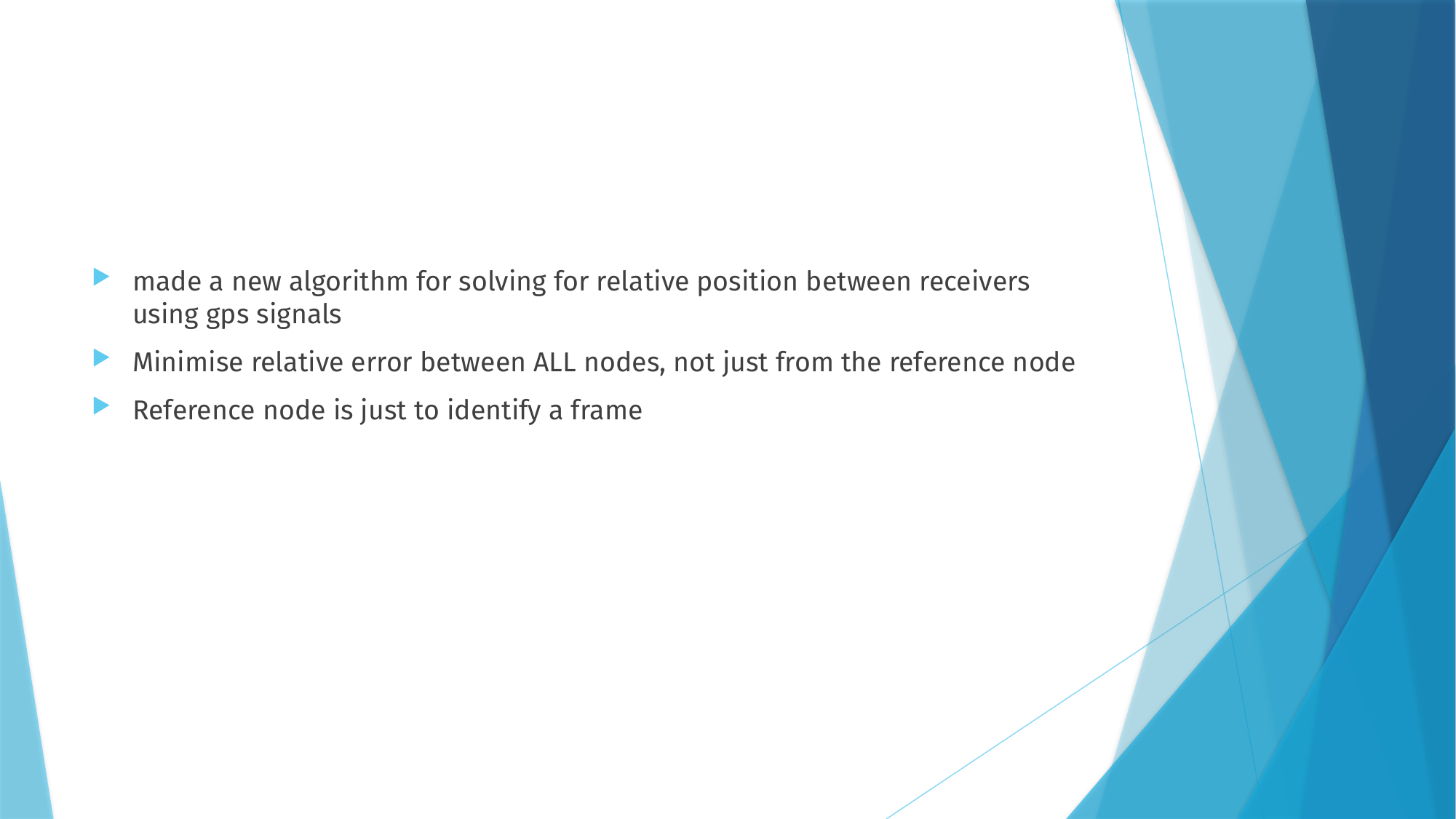

#
made a new algorithm for solving for relative position between receivers using gps signals
Minimise relative error between ALL nodes, not just from the reference node
Reference node is just to identify a frame